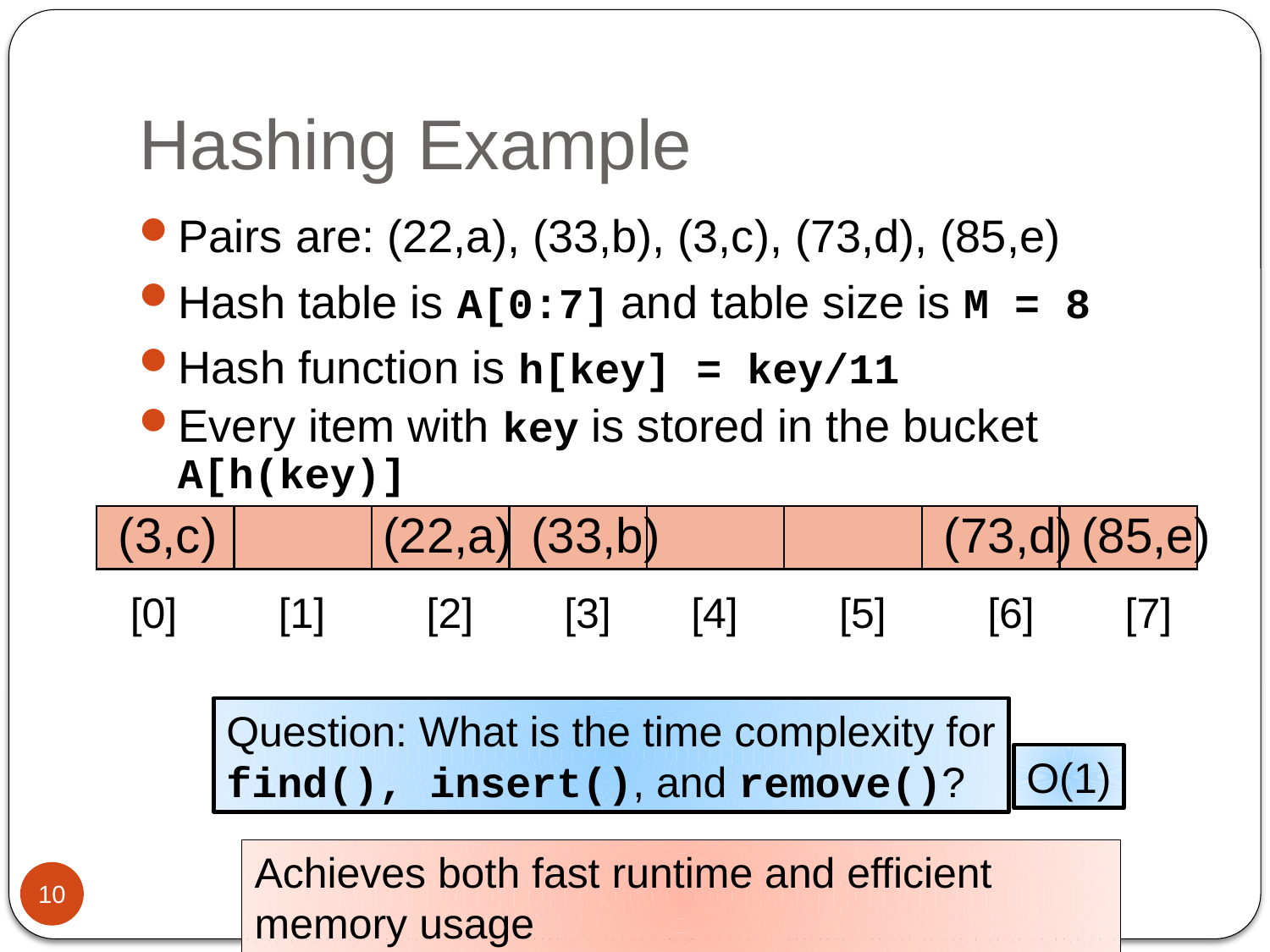

# Hashing Example
Pairs are: (22,a), (33,b), (3,c), (73,d), (85,e)
Hash table is A[0:7] and table size is M = 8
Hash function is h[key] = key/11
Every item with key is stored in the bucket A[h(key)]

(3,c)
(22,a)
(33,b)
(73,d)
(85,e)

[0]
[1]
[2]
[3]
[4]
[5]
[6]
[7]
Question: What is the time complexity for
find(), insert(), and remove()?
O(1)
Achieves both fast runtime and efficient memory usage
10